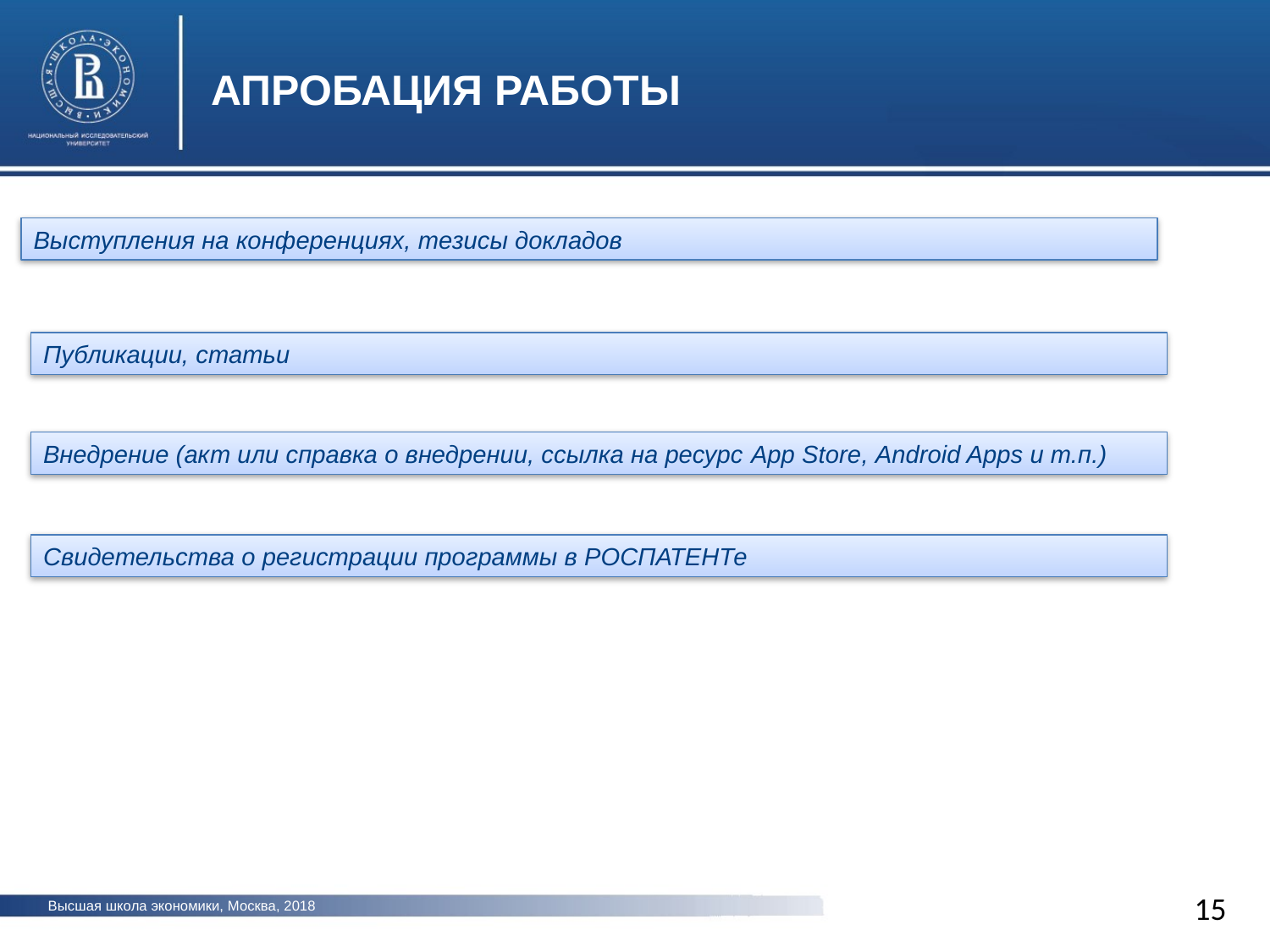

АПРОБАЦИЯ РАБОТЫ
Выступления на конференциях, тезисы докладов
фото
Публикации, статьи
Внедрение (акт или справка о внедрении, ссылка на ресурс App Store, Android Apps и т.п.)
Cвидетельства о регистрации программы в РОСПАТЕНТе
фото
15
Высшая школа экономики, Москва, 2018